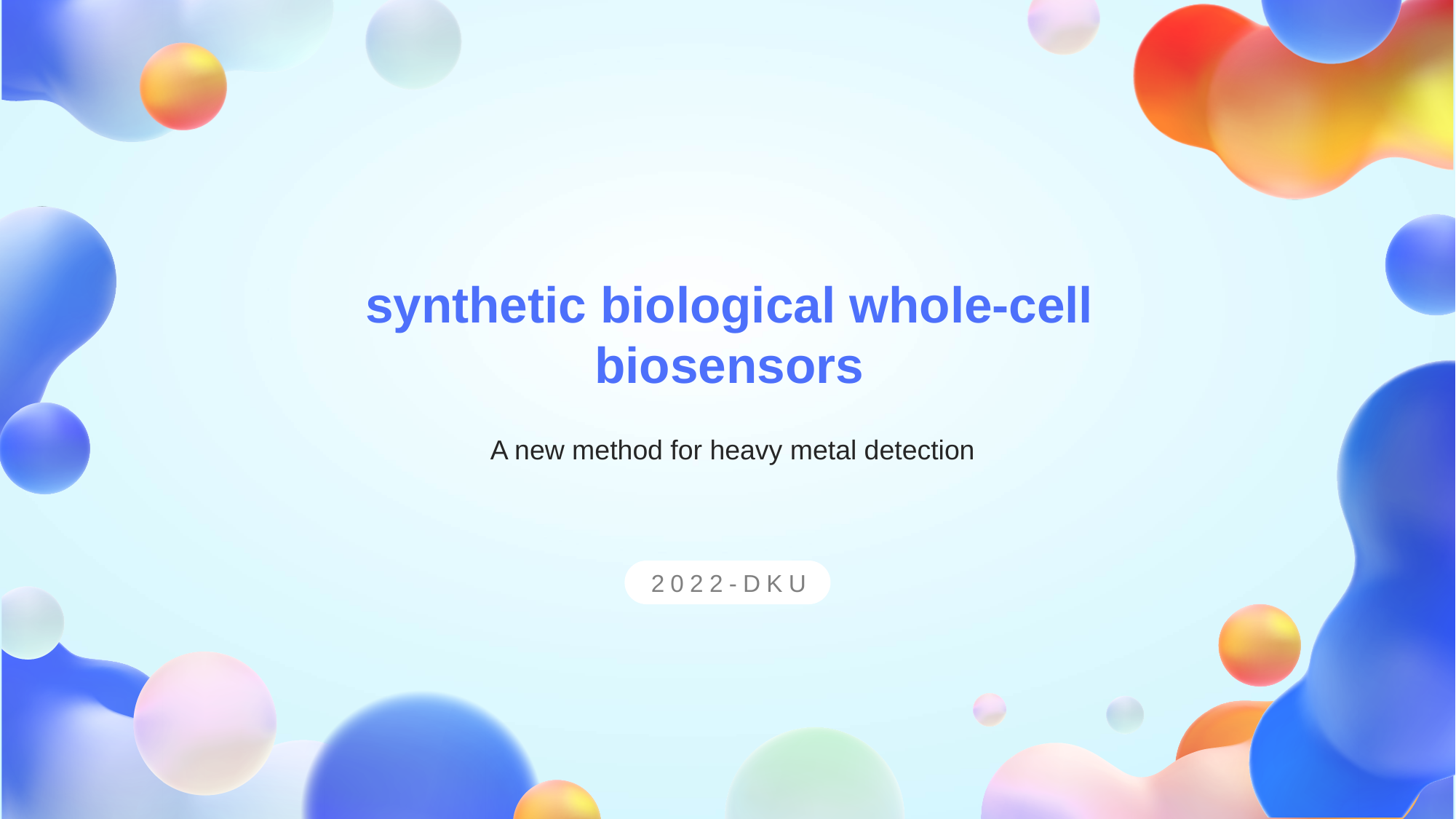

synthetic biological whole-cell biosensors
 A new method for heavy metal detection
2022-DKU